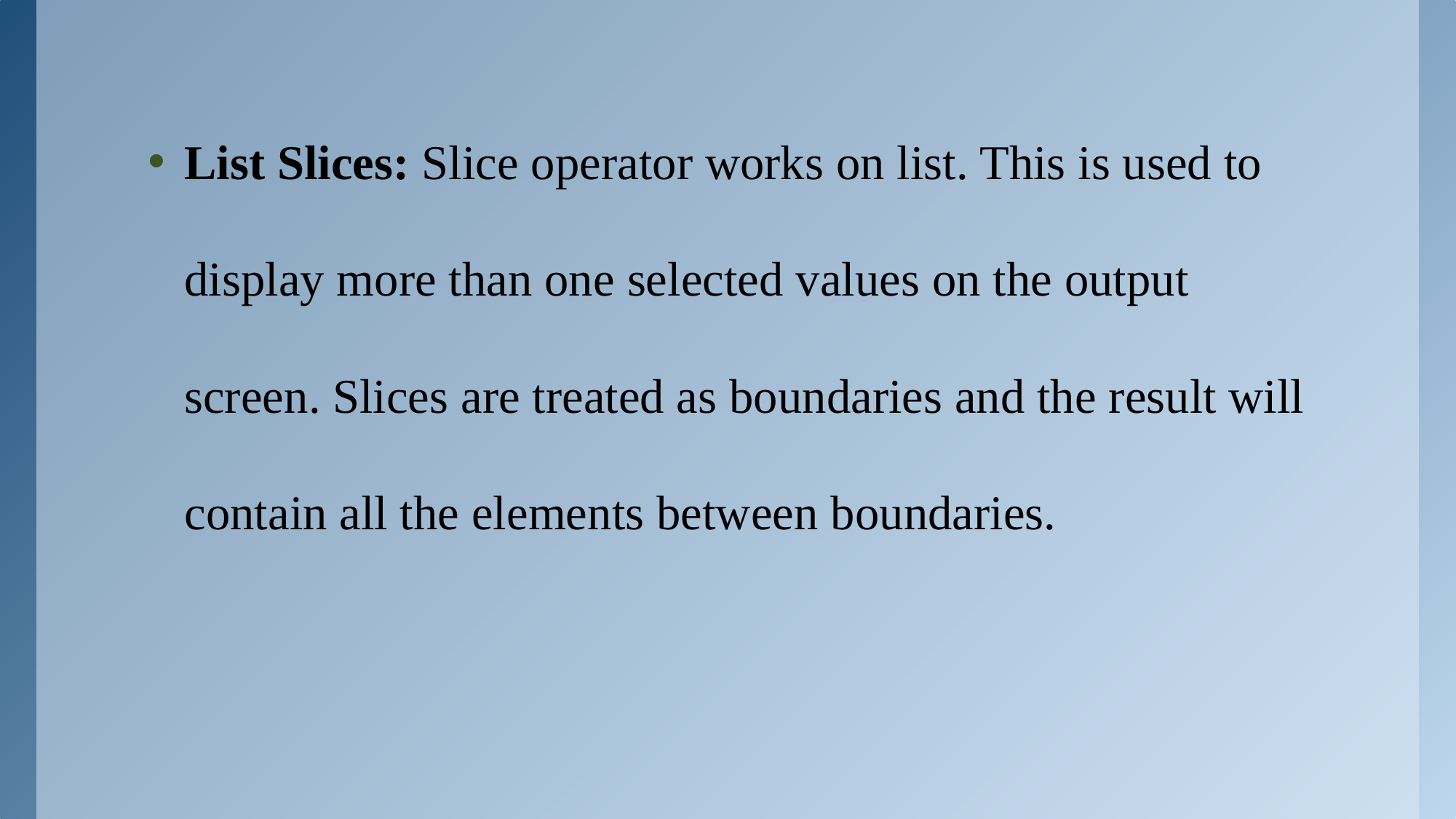

List Slices: Slice operator works on list. This is used to display more than one selected values on the output screen. Slices are treated as boundaries and the result will contain all the elements between boundaries.